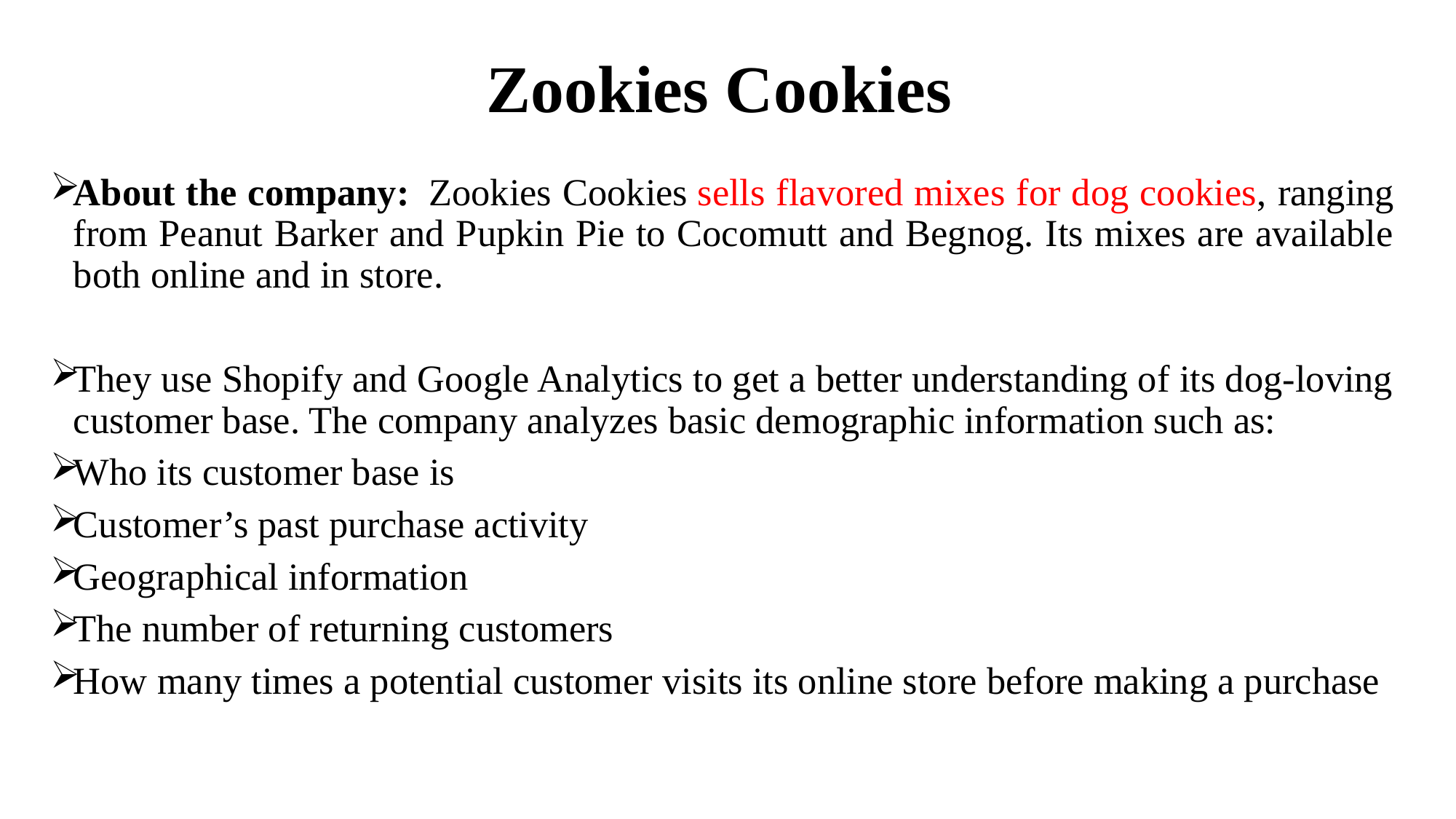

# Zookies Cookies
About the company:  Zookies Cookies sells flavored mixes for dog cookies, ranging from Peanut Barker and Pupkin Pie to Cocomutt and Begnog. Its mixes are available both online and in store.

They use Shopify and Google Analytics to get a better understanding of its dog-loving customer base. The company analyzes basic demographic information such as:
Who its customer base is
Customer’s past purchase activity
Geographical information
The number of returning customers
How many times a potential customer visits its online store before making a purchase